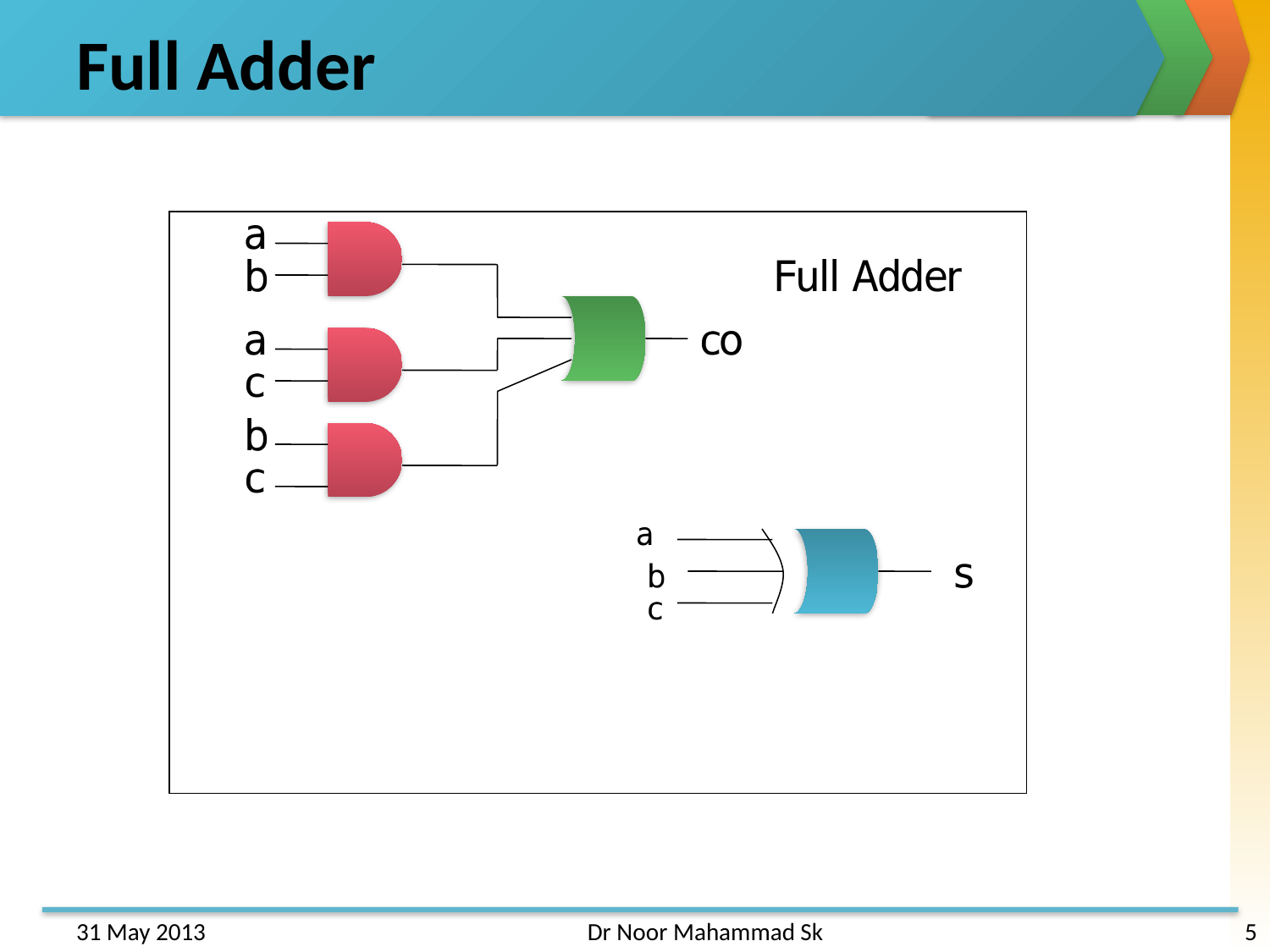

# Full Adder
a

b

Full Adder

a
co

c

b

c

a

s
b

c

31 May 2013
Dr Noor Mahammad Sk
5